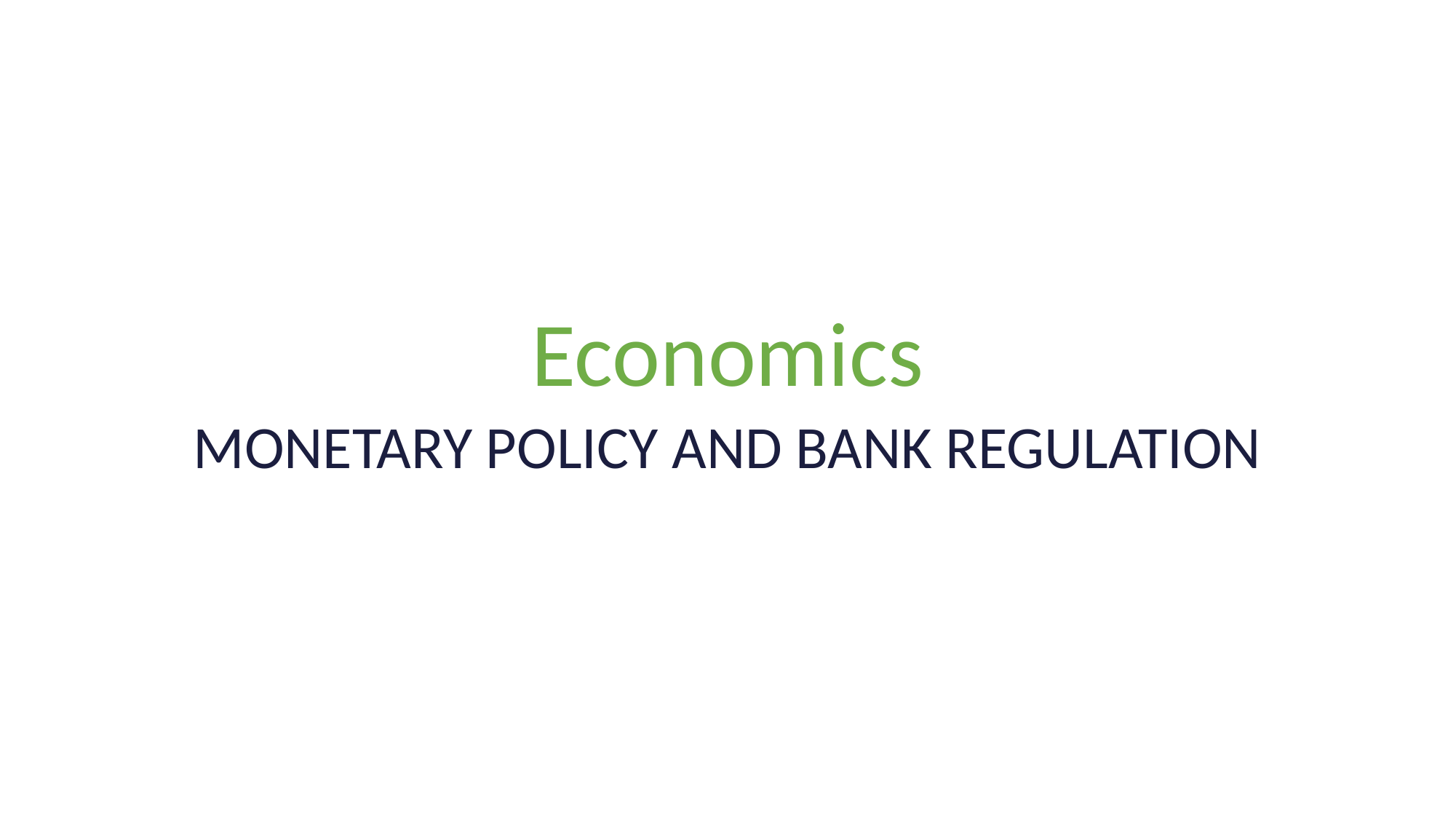

# Economics
MONETARY POLICY AND BANK REGULATION